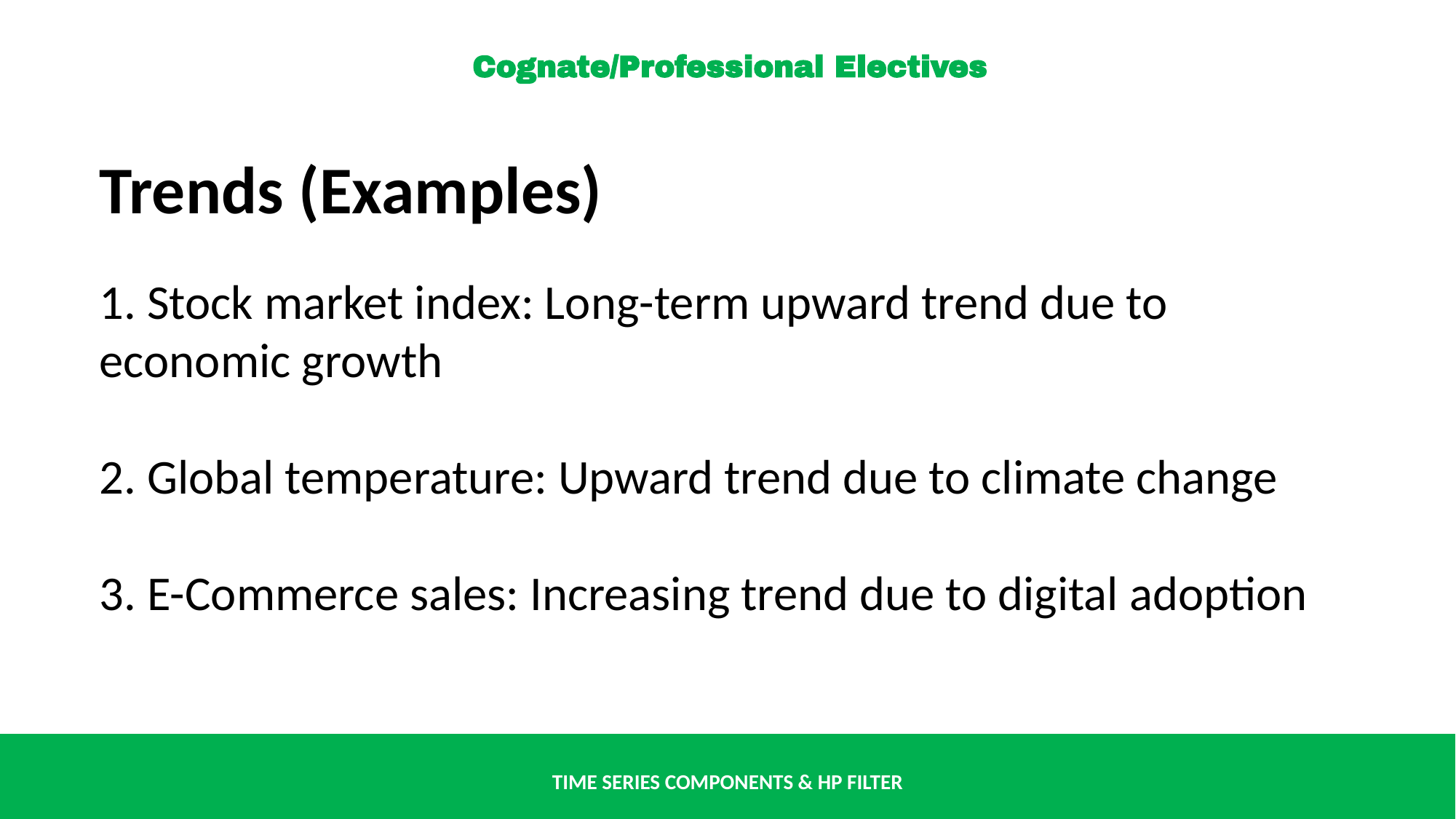

Trends (Examples)

1. Stock market index: Long-term upward trend due to economic growth

2. Global temperature: Upward trend due to climate change

3. E-Commerce sales: Increasing trend due to digital adoption